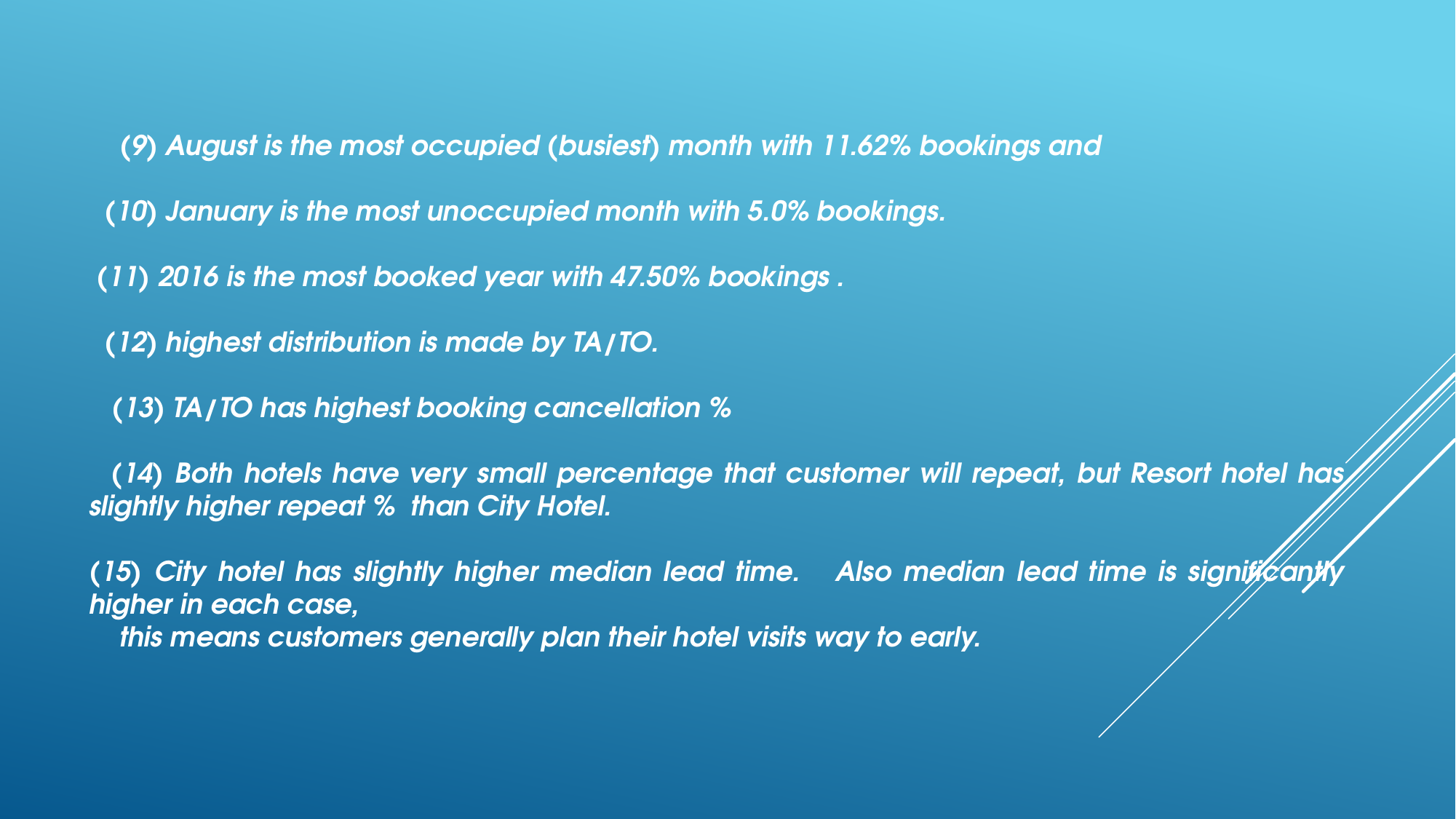

(9) August is the most occupied (busiest) month with 11.62% bookings and

  (10) January is the most unoccupied month with 5.0% bookings.

 (11) 2016 is the most booked year with 47.50% bookings .

  (12) highest distribution is made by TA/TO.

   (13) TA/TO has highest booking cancellation %

  (14) Both hotels have very small percentage that customer will repeat, but Resort hotel has slightly higher repeat %  than City Hotel.

(15) City hotel has slightly higher median lead time.   Also median lead time is significantly higher in each case,
    this means customers generally plan their hotel visits way to early.